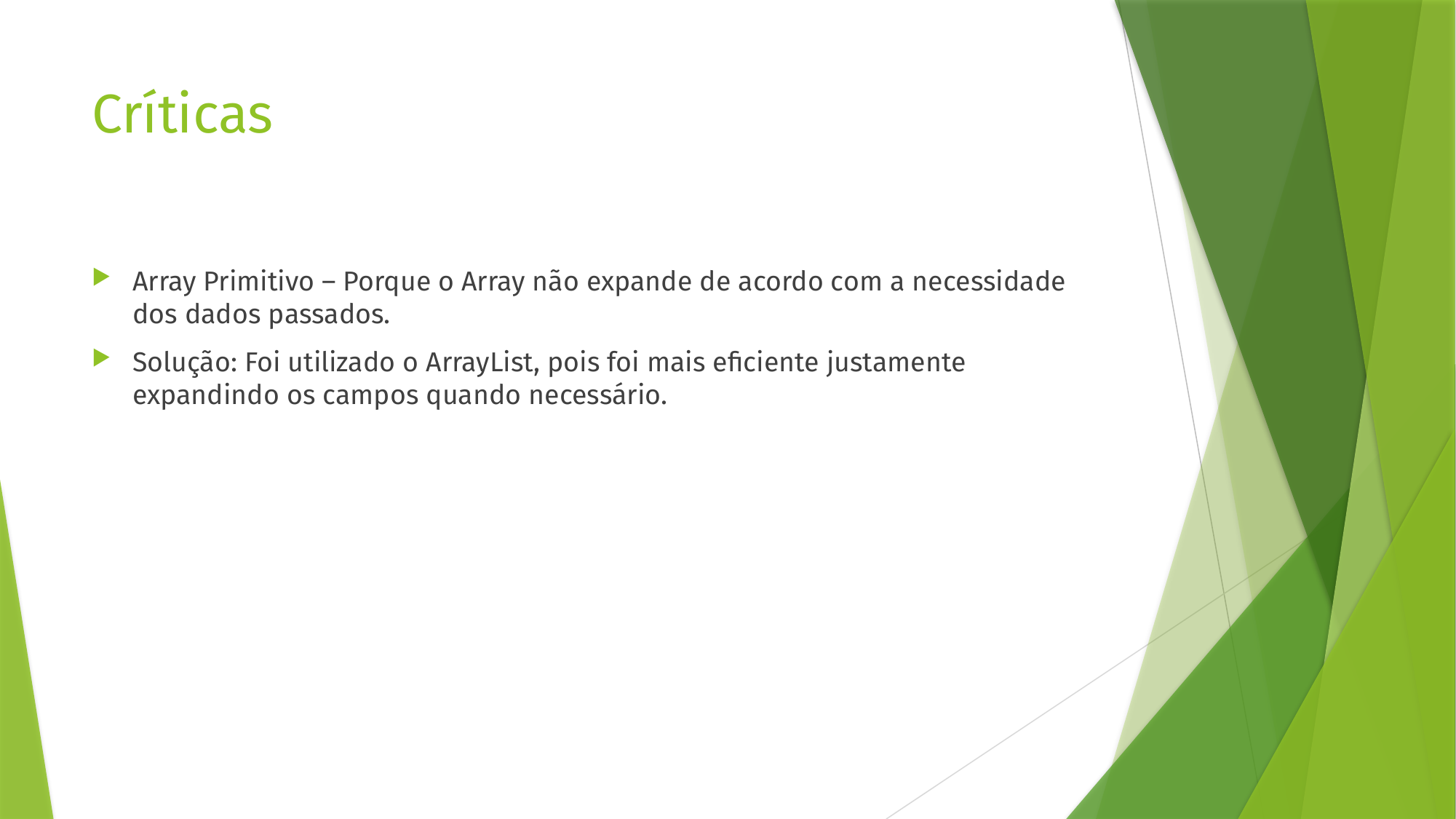

# Críticas
Array Primitivo – Porque o Array não expande de acordo com a necessidade dos dados passados.
Solução: Foi utilizado o ArrayList, pois foi mais eficiente justamente expandindo os campos quando necessário.